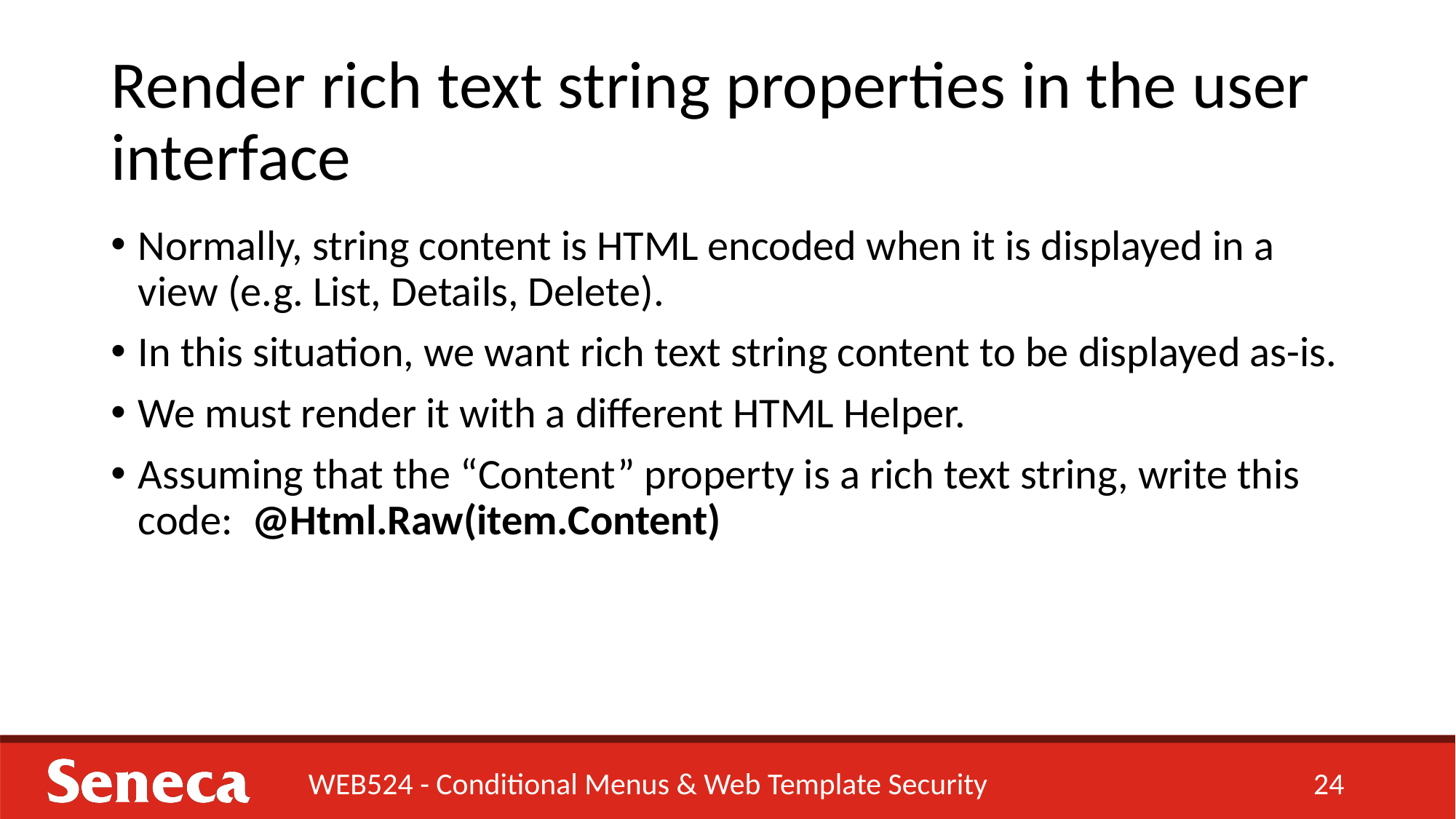

# Render rich text string properties in the user interface
Normally, string content is HTML encoded when it is displayed in a view (e.g. List, Details, Delete).
In this situation, we want rich text string content to be displayed as-is.
We must render it with a different HTML Helper.
Assuming that the “Content” property is a rich text string, write this code:  @Html.Raw(item.Content)
WEB524 - Conditional Menus & Web Template Security
24